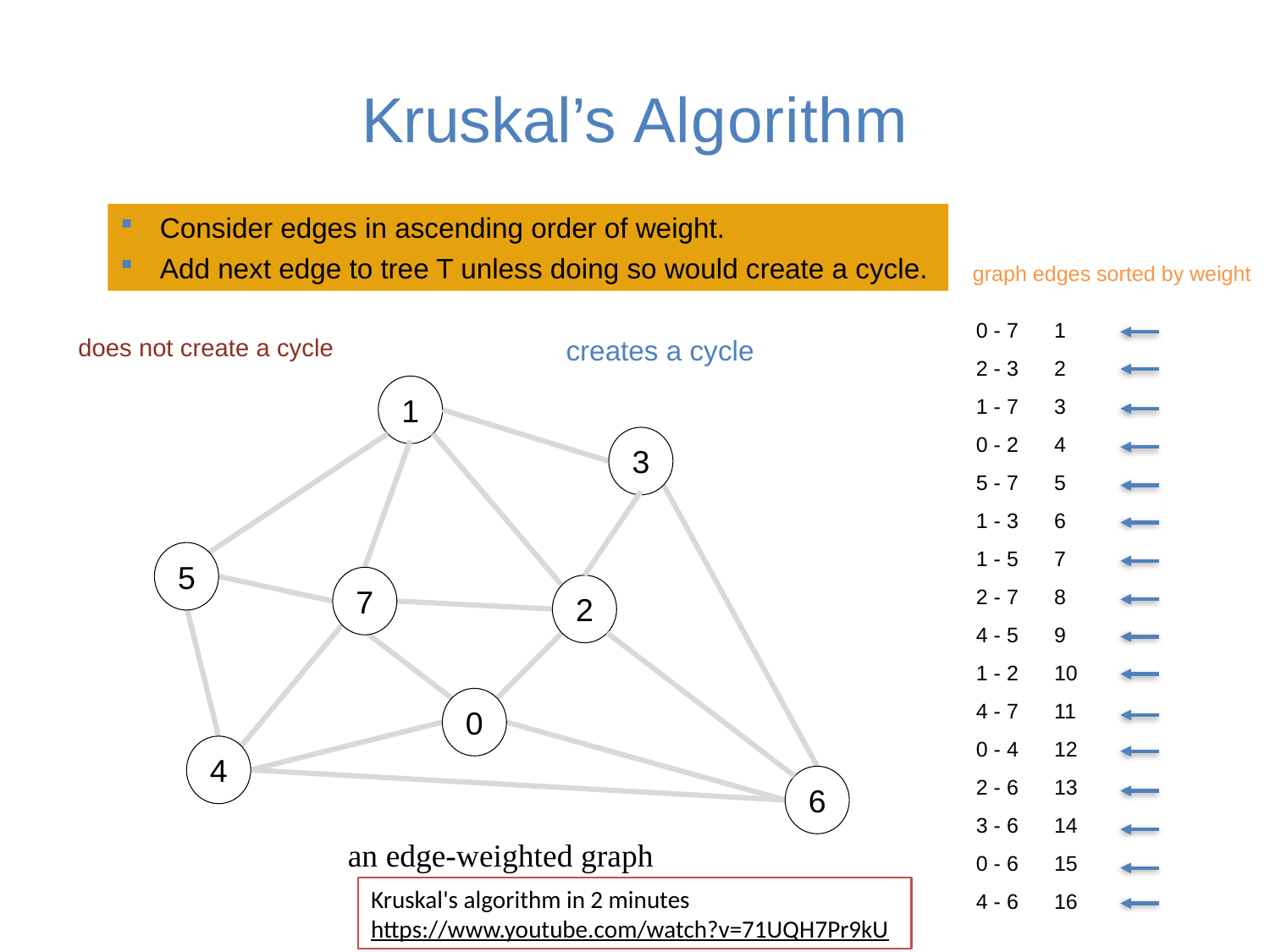

# Kruskal’s Algorithm
Consider edges in ascending order of weight.
Add next edge to tree T unless doing so would create a cycle.
graph edges sorted by weight
| 0 - 7 | 1 |
| --- | --- |
| 2 - 3 | 2 |
| 1 - 7 | 3 |
| 0 - 2 | 4 |
| 5 - 7 | 5 |
| 1 - 3 | 6 |
| 1 - 5 | 7 |
| 2 - 7 | 8 |
| 4 - 5 | 9 |
| 1 - 2 | 10 |
| 4 - 7 | 11 |
| 0 - 4 | 12 |
| 2 - 6 | 13 |
| 3 - 6 | 14 |
| 0 - 6 | 15 |
| 4 - 6 | 16 |
does not create a cycle
creates a cycle
1
3
5
7
2
0
4
6
an edge-weighted graph
Kruskal's algorithm in 2 minutes
https://www.youtube.com/watch?v=71UQH7Pr9kU